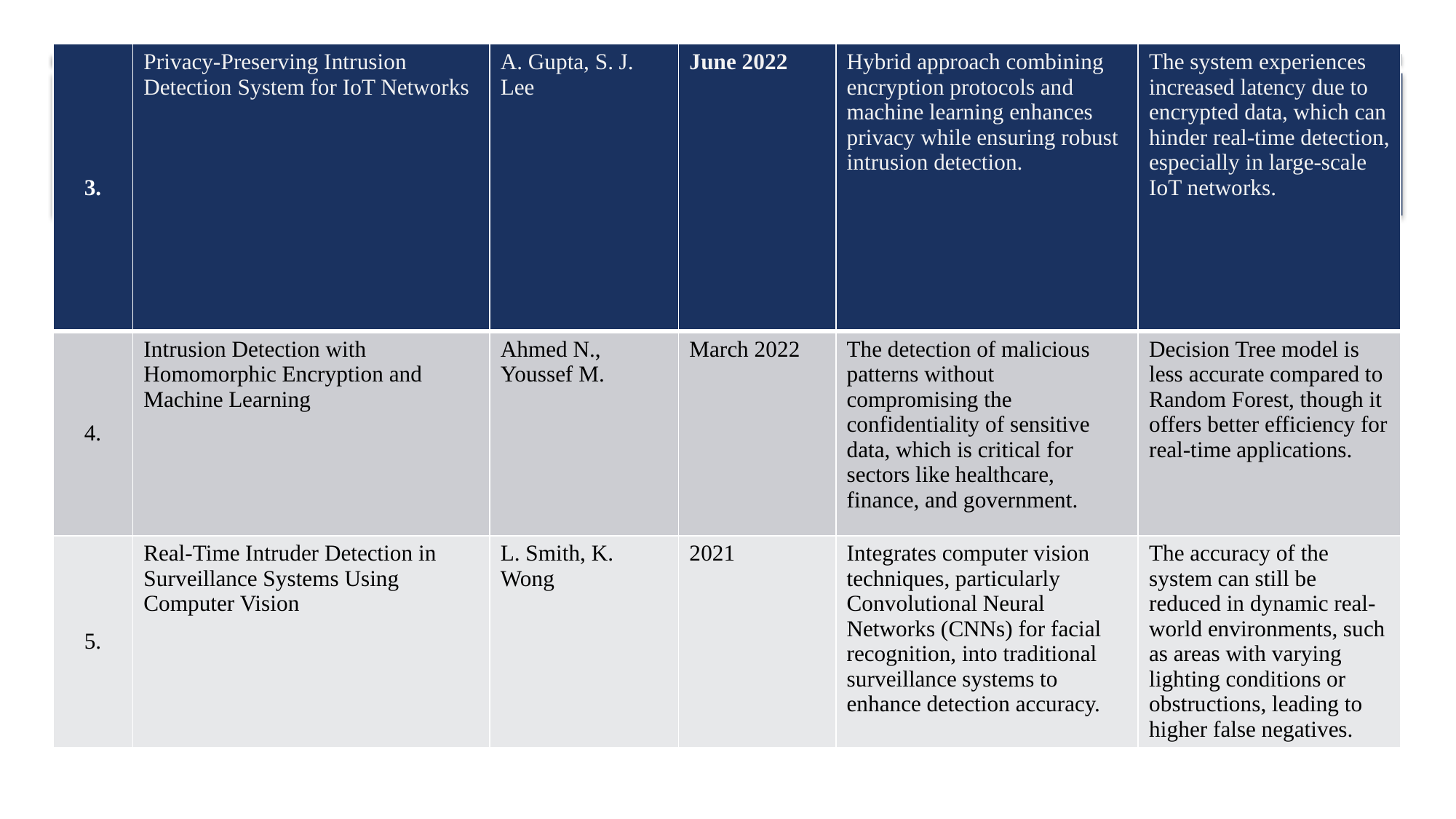

| 3. | Privacy-Preserving Intrusion Detection System for IoT Networks | A. Gupta, S. J. Lee | June 2022 | Hybrid approach combining encryption protocols and machine learning enhances privacy while ensuring robust intrusion detection. | The system experiences increased latency due to encrypted data, which can hinder real-time detection, especially in large-scale IoT networks. |
| --- | --- | --- | --- | --- | --- |
| 4. | Intrusion Detection with Homomorphic Encryption and Machine Learning | Ahmed N., Youssef M. | March 2022 | The detection of malicious patterns without compromising the confidentiality of sensitive data, which is critical for sectors like healthcare, finance, and government. | Decision Tree model is less accurate compared to Random Forest, though it offers better efficiency for real-time applications. |
| 5. | Real-Time Intruder Detection in Surveillance Systems Using Computer Vision | L. Smith, K. Wong | 2021 | Integrates computer vision techniques, particularly Convolutional Neural Networks (CNNs) for facial recognition, into traditional surveillance systems to enhance detection accuracy. | The accuracy of the system can still be reduced in dynamic real-world environments, such as areas with varying lighting conditions or obstructions, leading to higher false negatives. |
13